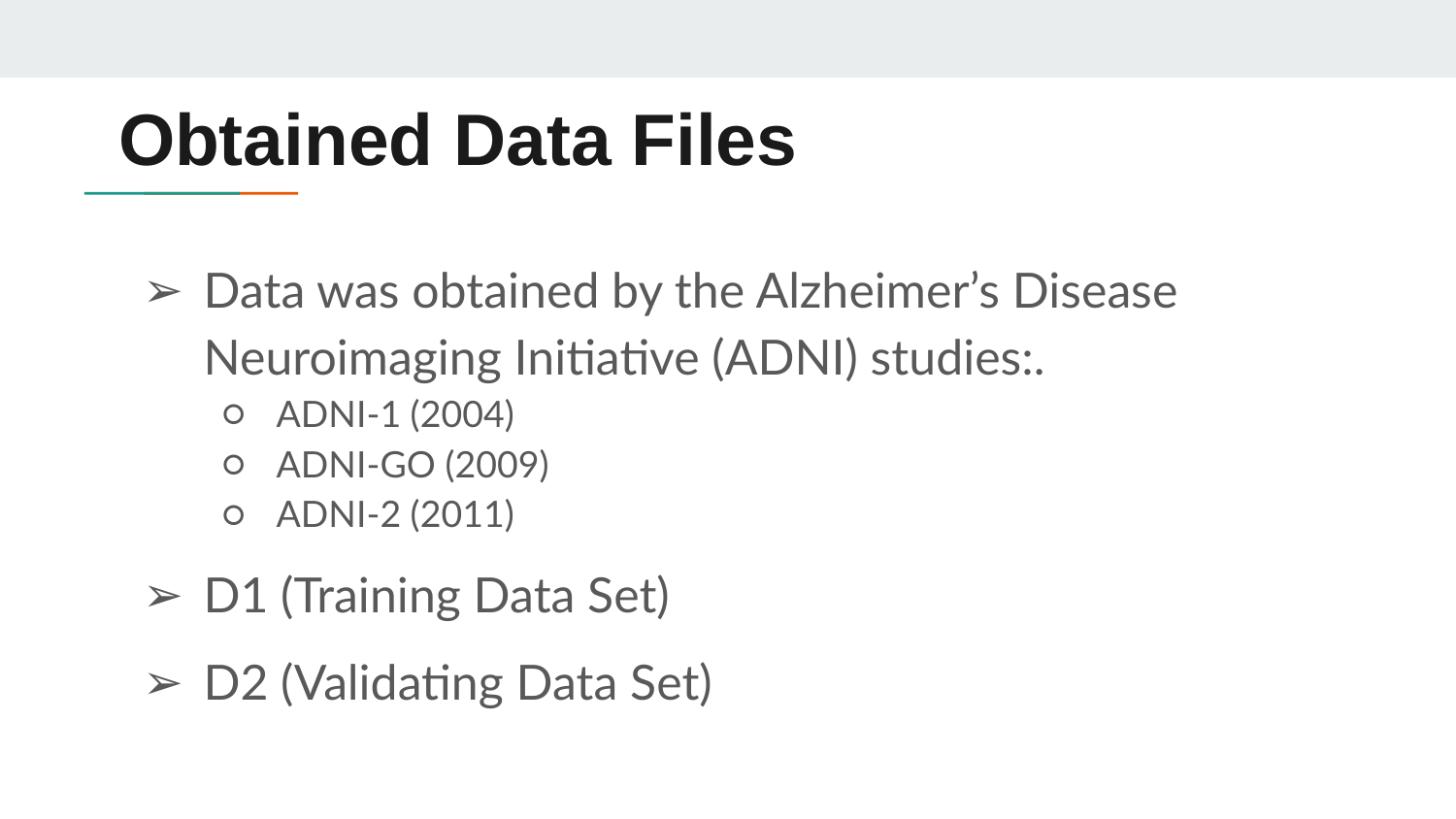

# Obtained Data Files
Data was obtained by the Alzheimer’s Disease Neuroimaging Initiative (ADNI) studies:.
ADNI-1 (2004)
ADNI-GO (2009)
ADNI-2 (2011)
D1 (Training Data Set)
D2 (Validating Data Set)